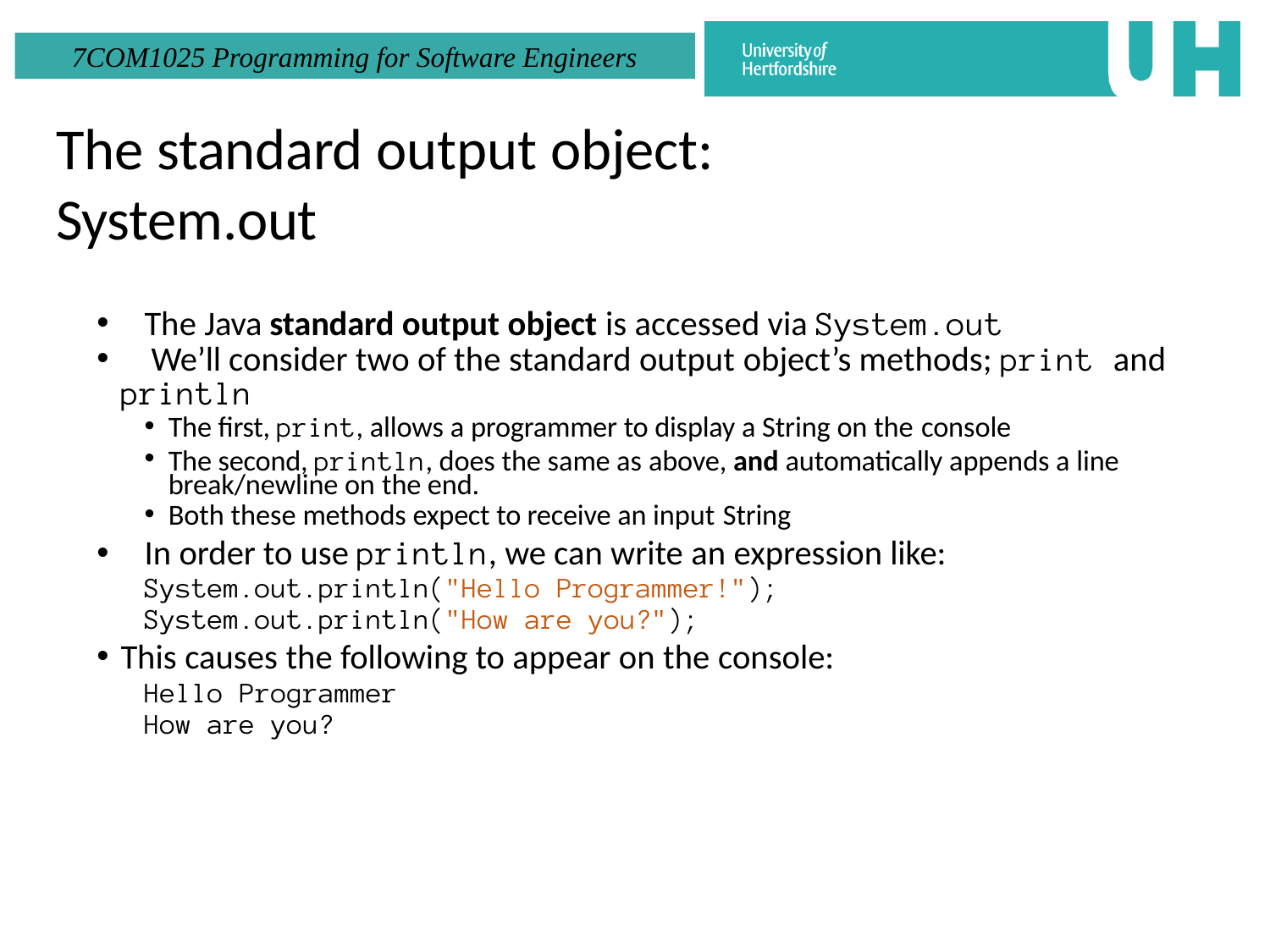

# The standard output object: System.out
The Java standard output object is accessed via System.out
    We’ll consider two of the standard output object’s methods; print and
println
The first, print, allows a programmer to display a String on the console
The second, println, does the same as above, and automatically appends a line  break/newline on the end.
Both these methods expect to receive an input String
In order to use println, we can write an expression like:  System.out.println("Hello Programmer!");  System.out.println("How are you?");
This causes the following to appear on the console:
Hello Programmer  How are you?